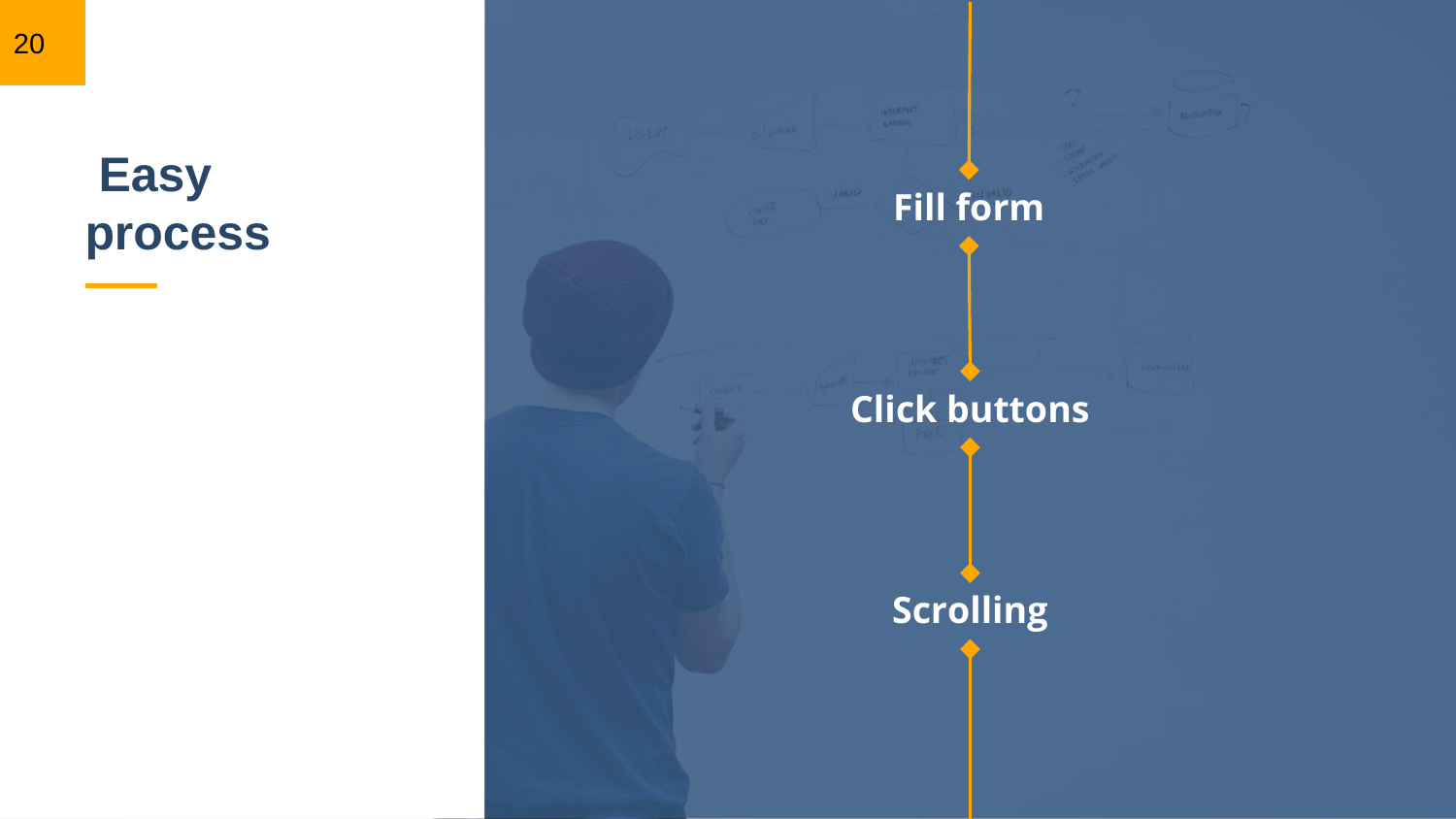

20
# Easy process
Fill form
Click buttons
Scrolling